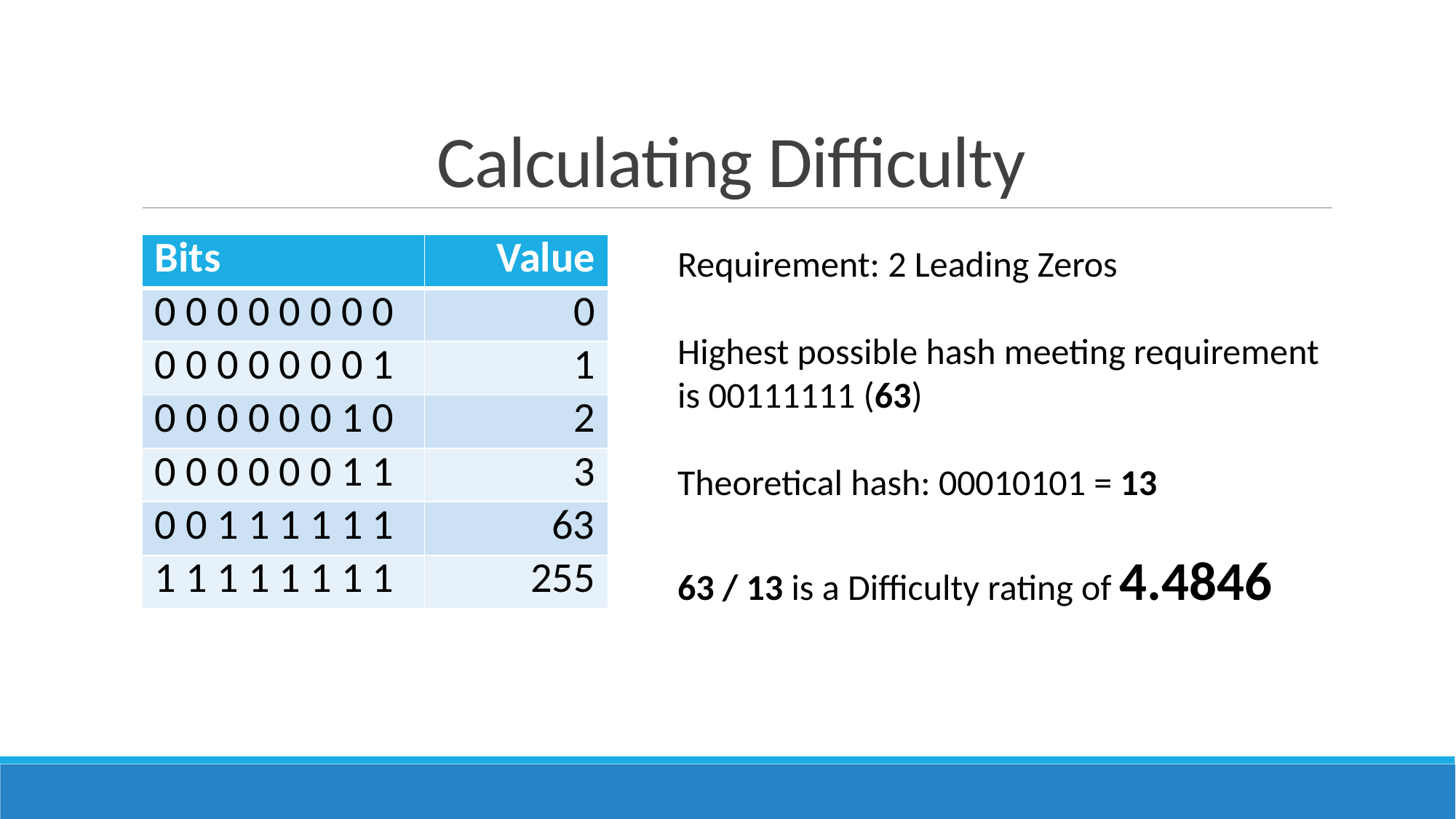

# Calculating Difficulty
| Bits | Value |
| --- | --- |
| 0 0 0 0 0 0 0 0 | 0 |
| 0 0 0 0 0 0 0 1 | 1 |
| 0 0 0 0 0 0 1 0 | 2 |
| 0 0 0 0 0 0 1 1 | 3 |
| 0 0 1 1 1 1 1 1 | 63 |
| 1 1 1 1 1 1 1 1 | 255 |
Requirement: 2 Leading Zeros

Highest possible hash meeting requirement is 00111111 (63)

Theoretical hash: 00010101 = 13

63 / 13 is a Difficulty rating of 4.4846